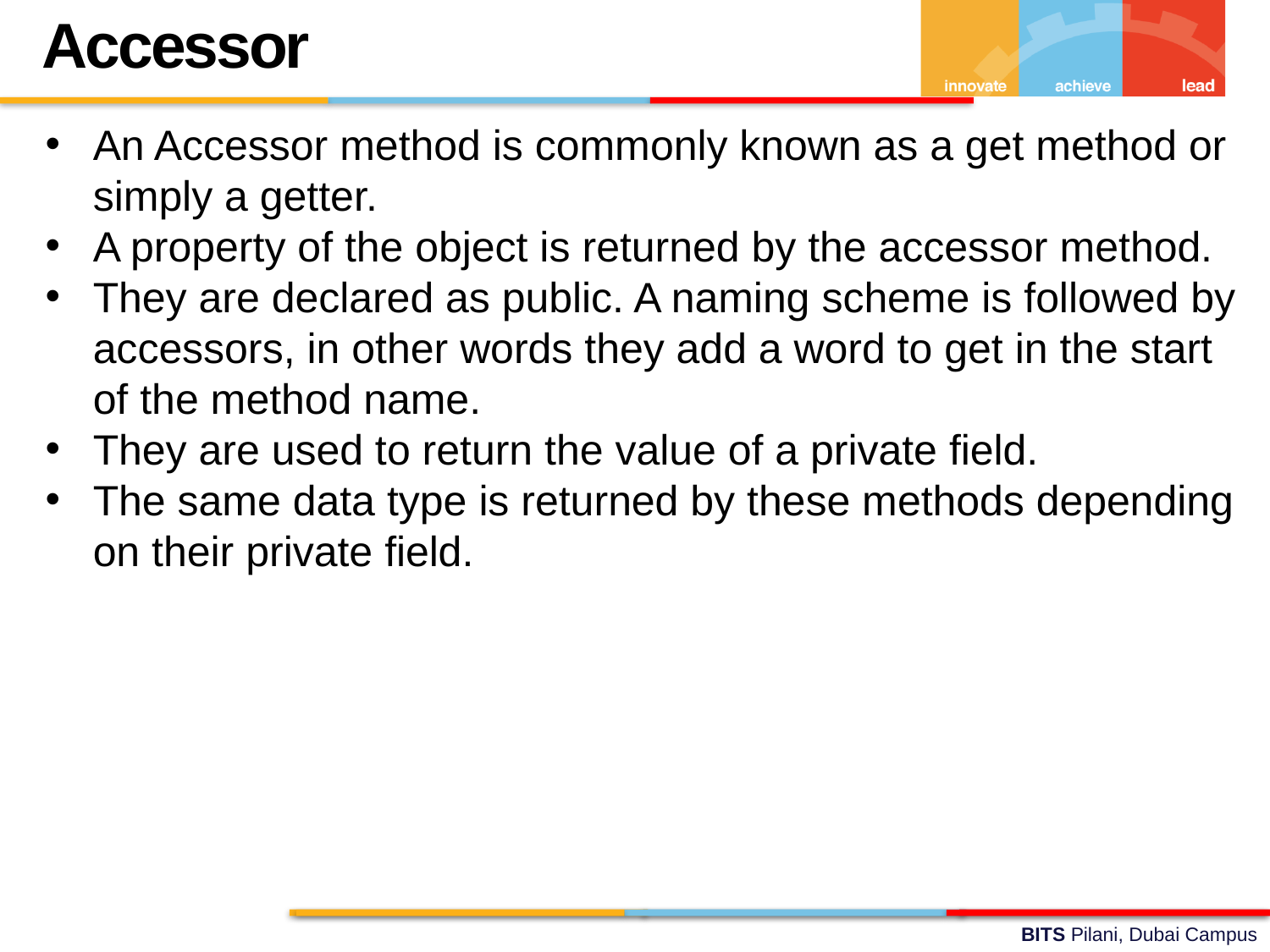

Accessor

An Accessor method is commonly known as a get method or simply a getter.
A property of the object is returned by the accessor method.
They are declared as public. A naming scheme is followed by accessors, in other words they add a word to get in the start of the method name.
They are used to return the value of a private field.
The same data type is returned by these methods depending on their private field.